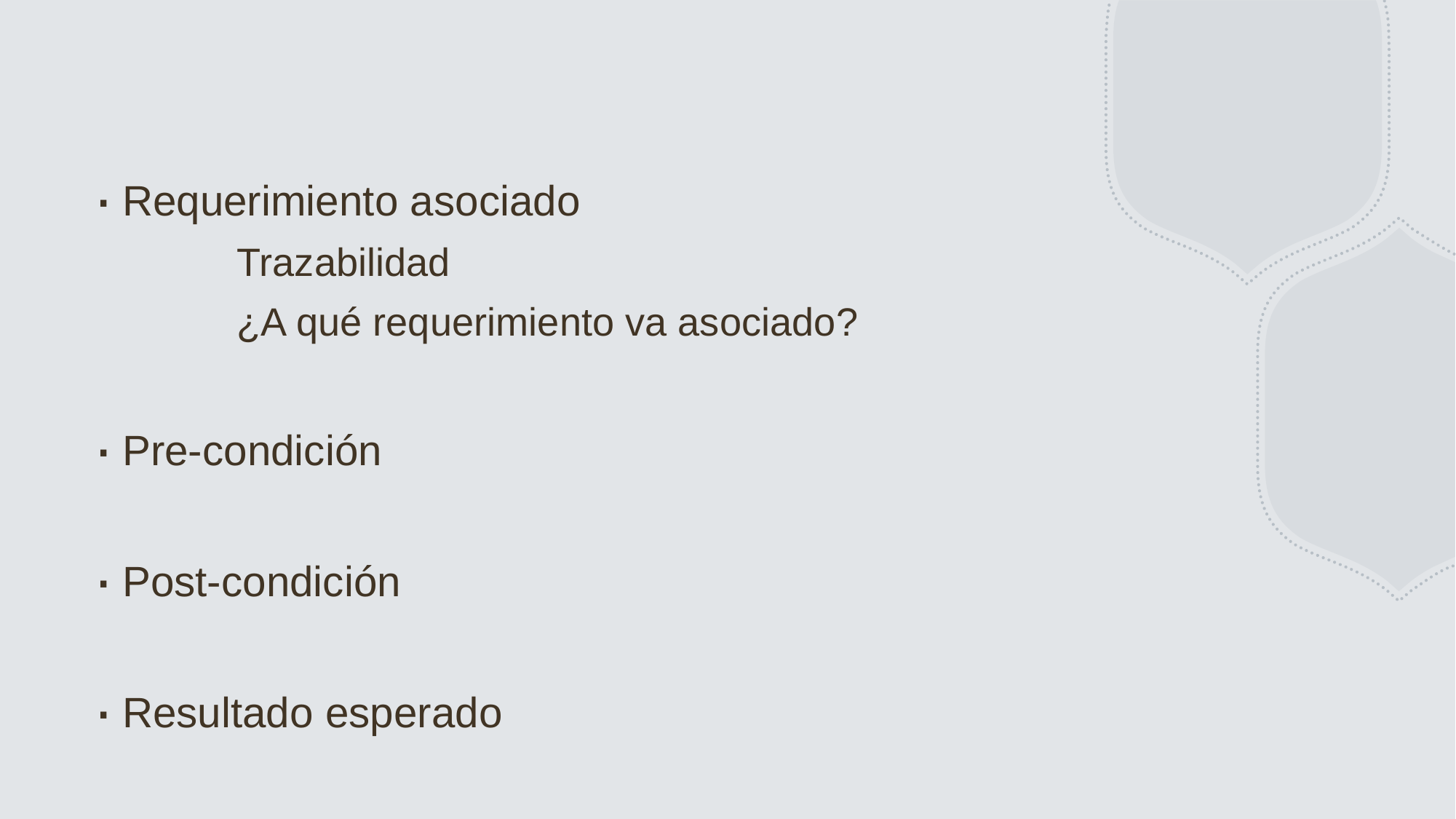

#
Requerimiento asociado
	Trazabilidad
	¿A qué requerimiento va asociado?

Pre-condición

Post-condición

Resultado esperado